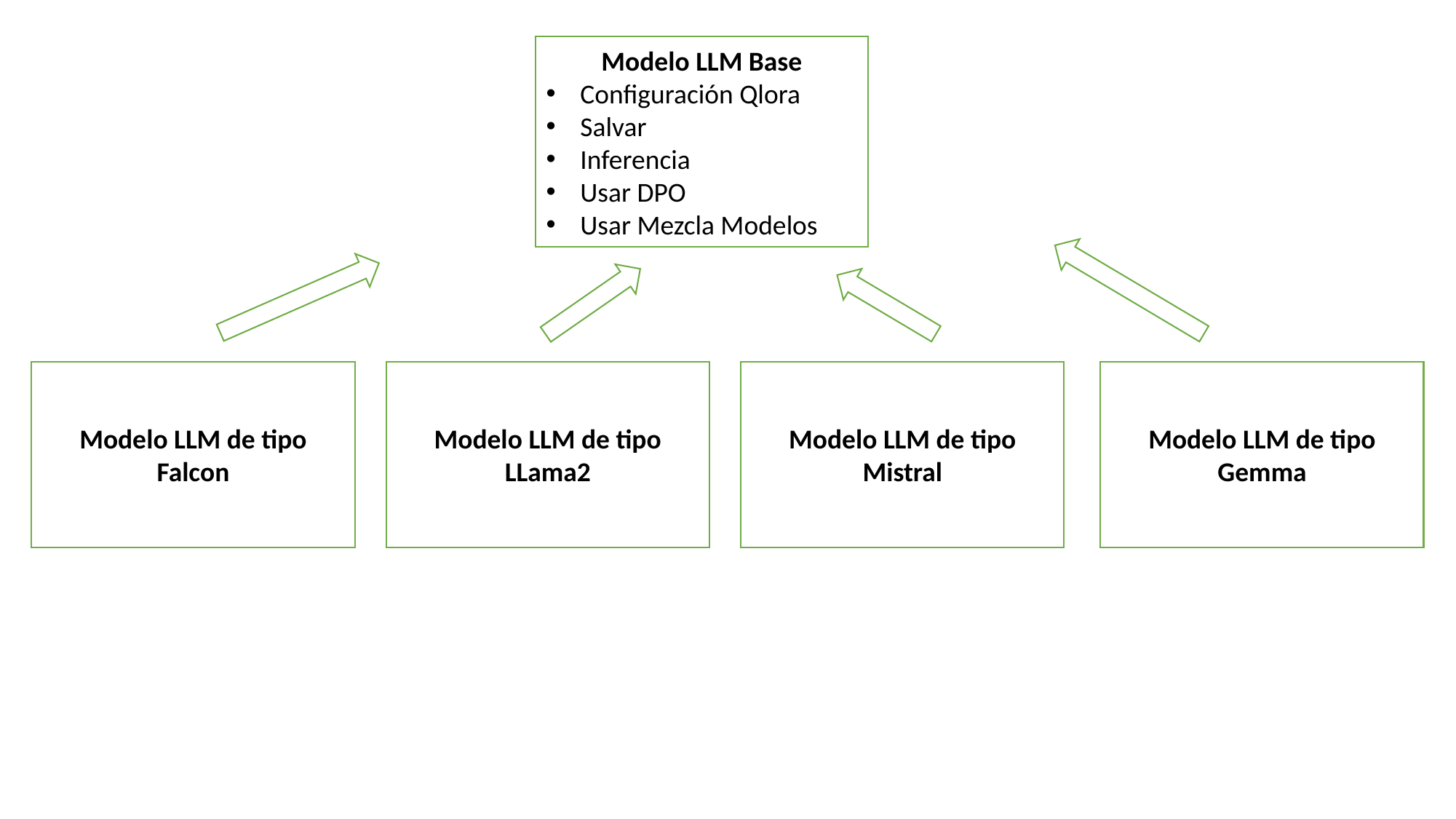

Modelo LLM Base
Configuración Qlora
Salvar
Inferencia
Usar DPO
Usar Mezcla Modelos

Modelo LLM de tipo Falcon
Modelo LLM de tipo LLama2
Modelo LLM de tipo Mistral
Modelo LLM de tipo Gemma